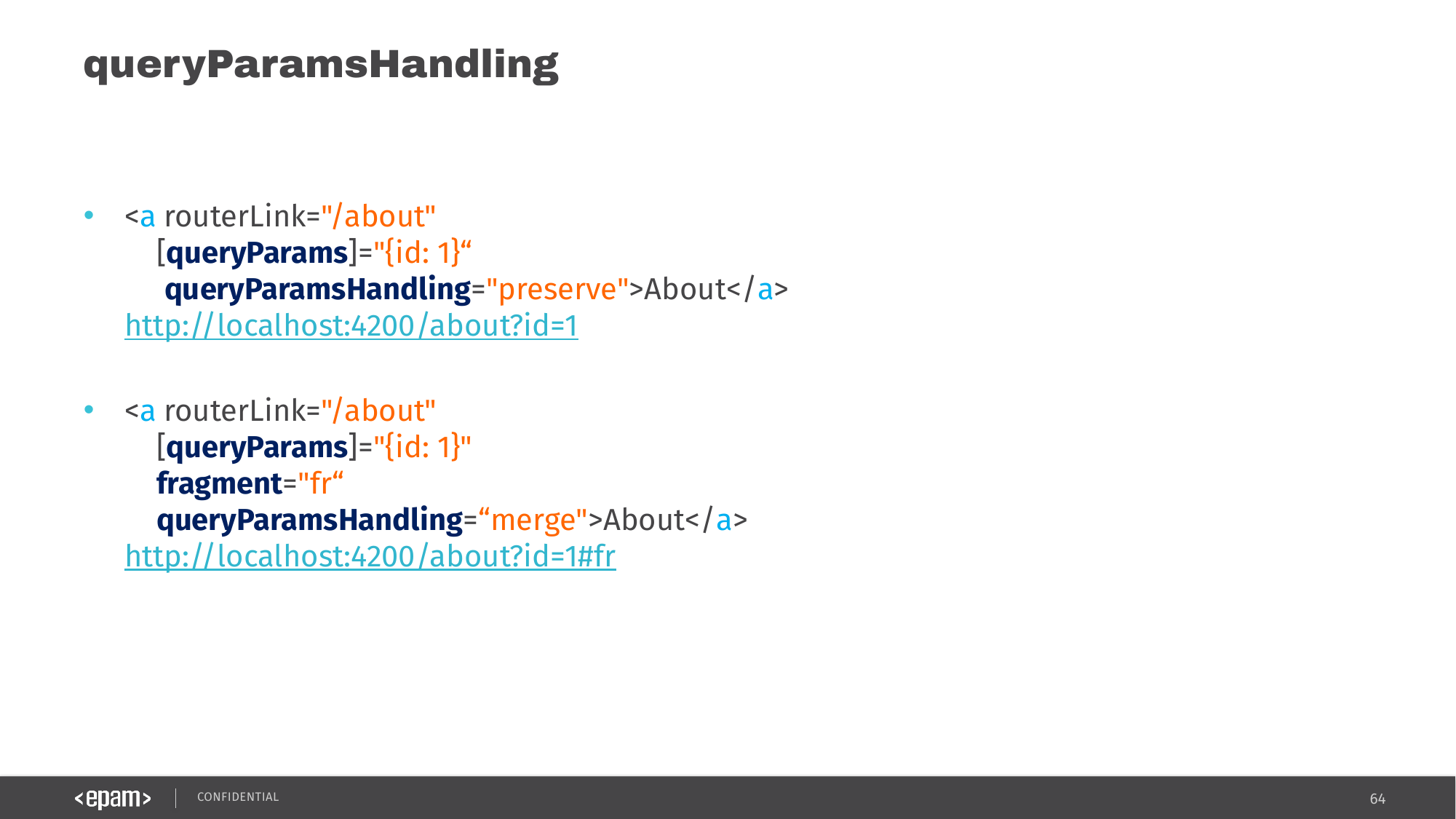

# queryParamsHandling
<a routerLink="/about"
    [queryParams]="{id: 1}“
     queryParamsHandling="preserve">About</a>
http://localhost:4200/about?id=1

<a routerLink="/about"
    [queryParams]="{id: 1}"
    fragment="fr“
    queryParamsHandling=“merge">About</a>
http://localhost:4200/about?id=1#fr